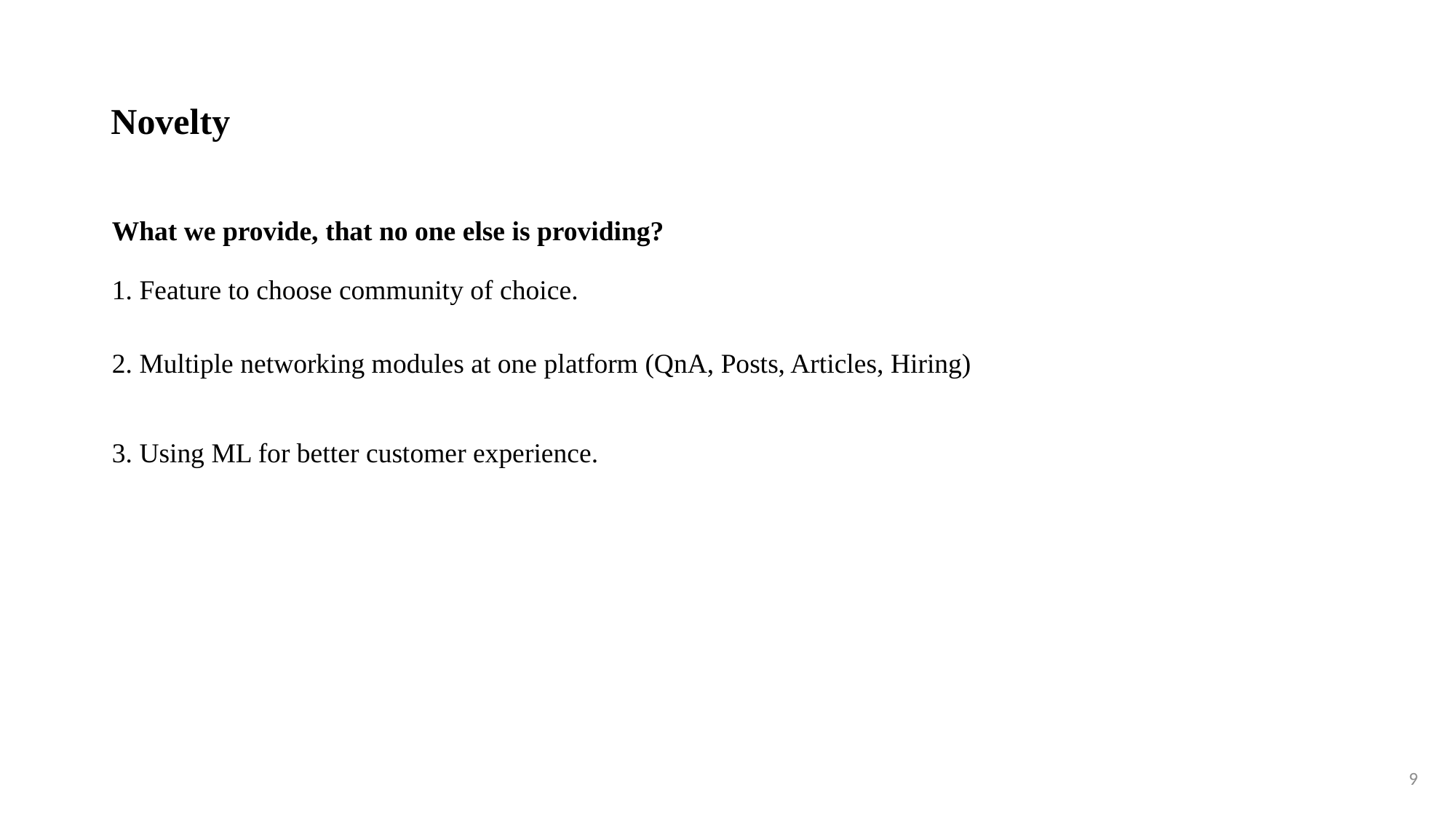

# Novelty
What we provide, that no one else is providing?

1. Feature to choose community of choice.

2. Multiple networking modules at one platform (QnA, Posts, Articles, Hiring)

3. Using ML for better customer experience.

9